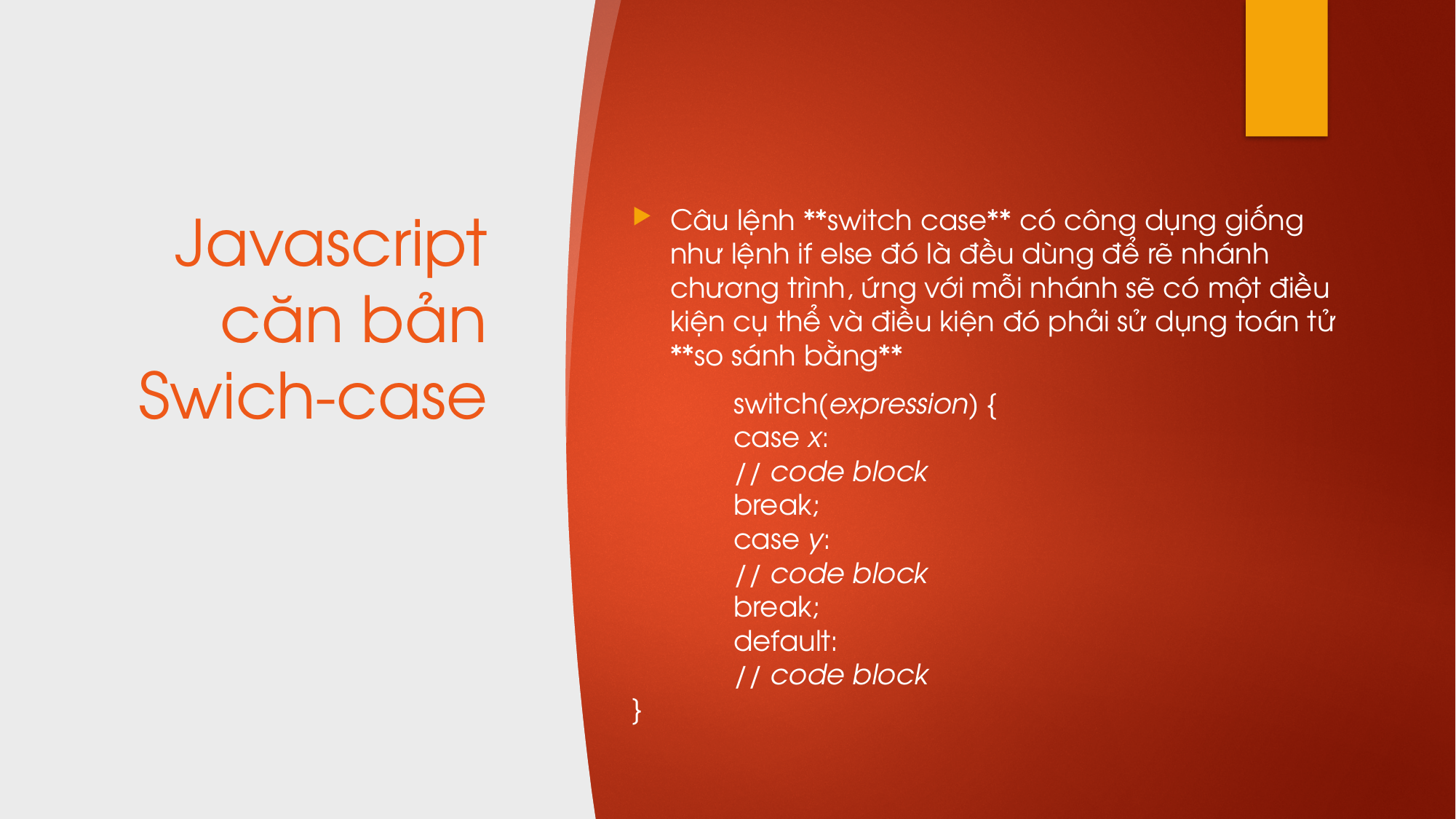

# Javascript căn bản Swich-case
Câu lệnh **switch case** có công dụng giống như lệnh if else đó là đều dùng để rẽ nhánh chương trình, ứng với mỗi nhánh sẽ có một điều kiện cụ thể và điều kiện đó phải sử dụng toán tử **so sánh bằng**
	switch(expression) {
  		case x:
    		// code block
    		break;
  		case y:
    		// code block
    		break;
  		default:
    		// code block
}